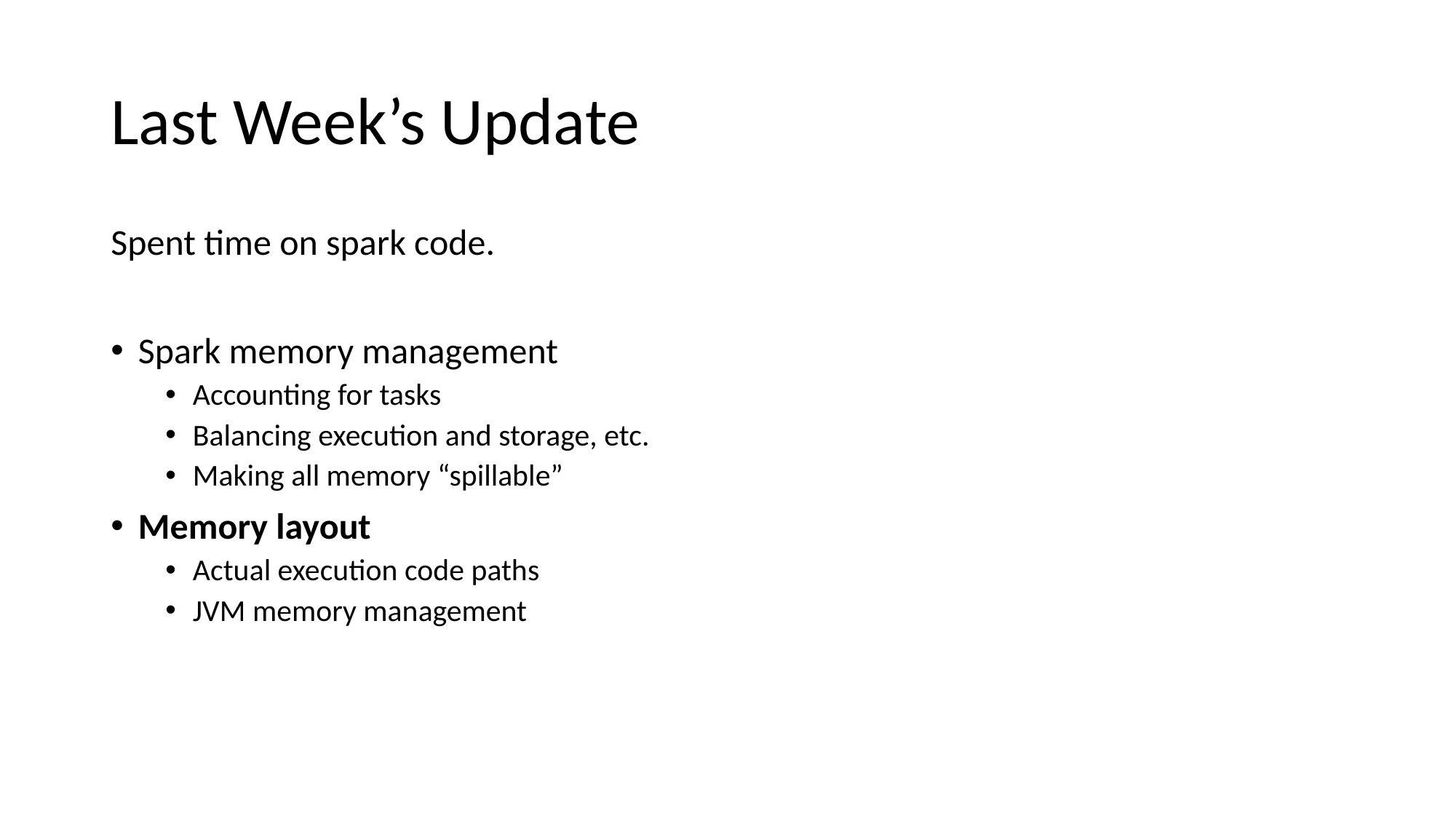

# Last Week’s Update
Spent time on spark code.

Spark memory management
Accounting for tasks
Balancing execution and storage, etc.
Making all memory “spillable”
Memory layout
Actual execution code paths
JVM memory management